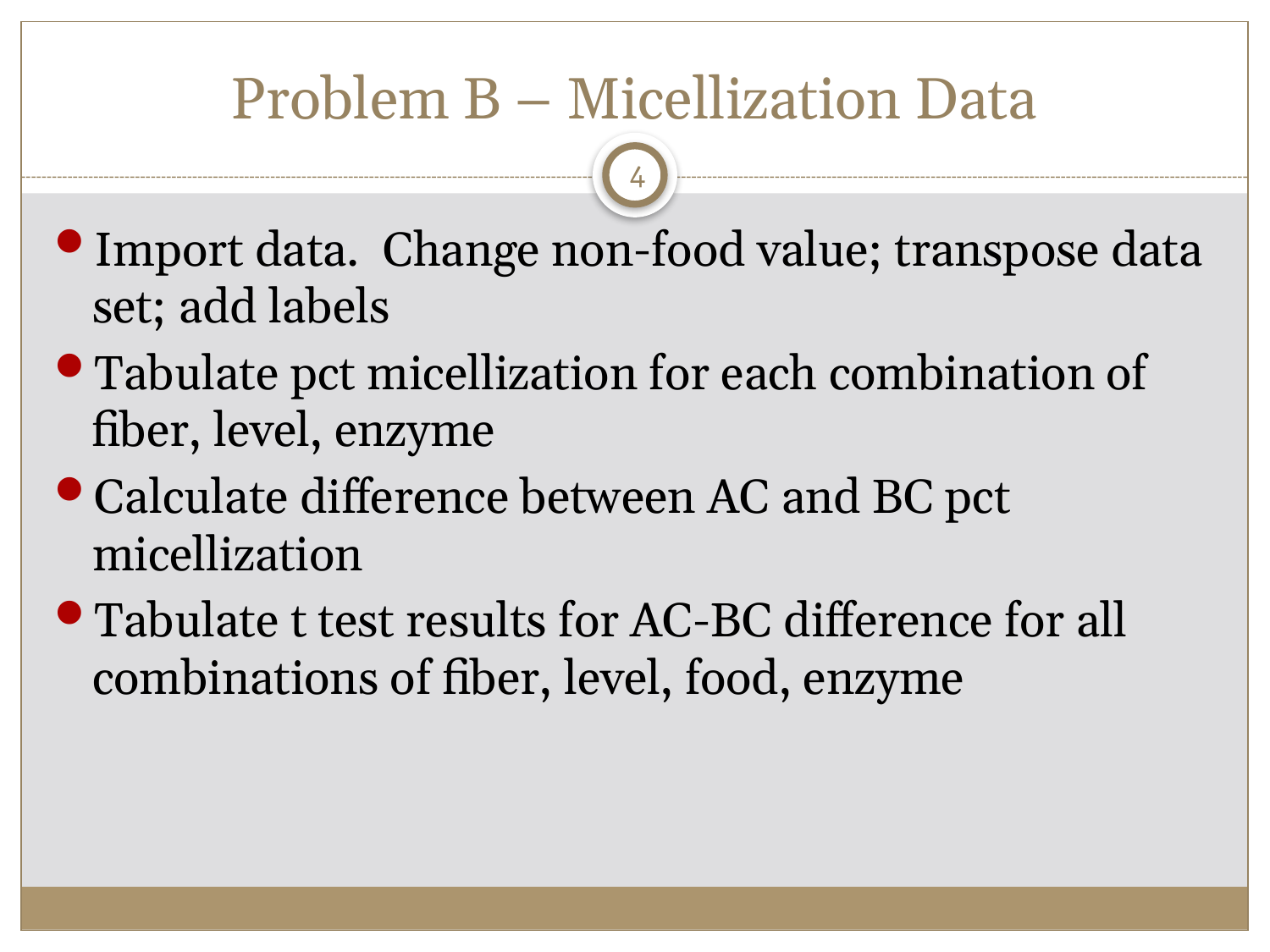

# Problem B – Micellization Data
4
Import data.  Change non-food value; transpose data set; add labels
Tabulate pct micellization for each combination of fiber, level, enzyme
Calculate difference between AC and BC pct micellization
Tabulate t test results for AC-BC difference for all combinations of fiber, level, food, enzyme